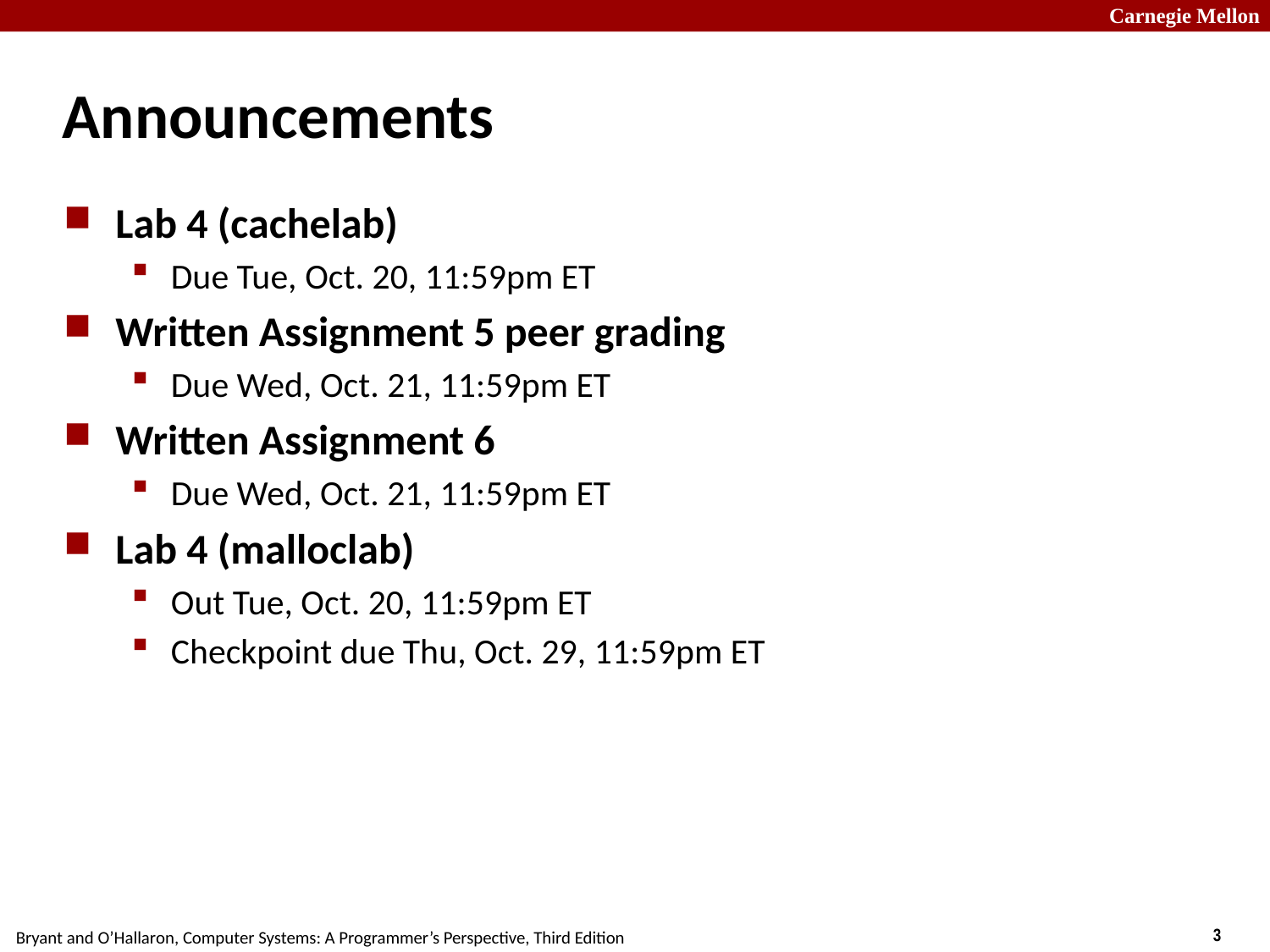

# Announcements
Lab 4 (cachelab)
Due Tue, Oct. 20, 11:59pm ET
Written Assignment 5 peer grading
Due Wed, Oct. 21, 11:59pm ET
Written Assignment 6
Due Wed, Oct. 21, 11:59pm ET
Lab 4 (malloclab)
Out Tue, Oct. 20, 11:59pm ET
Checkpoint due Thu, Oct. 29, 11:59pm ET